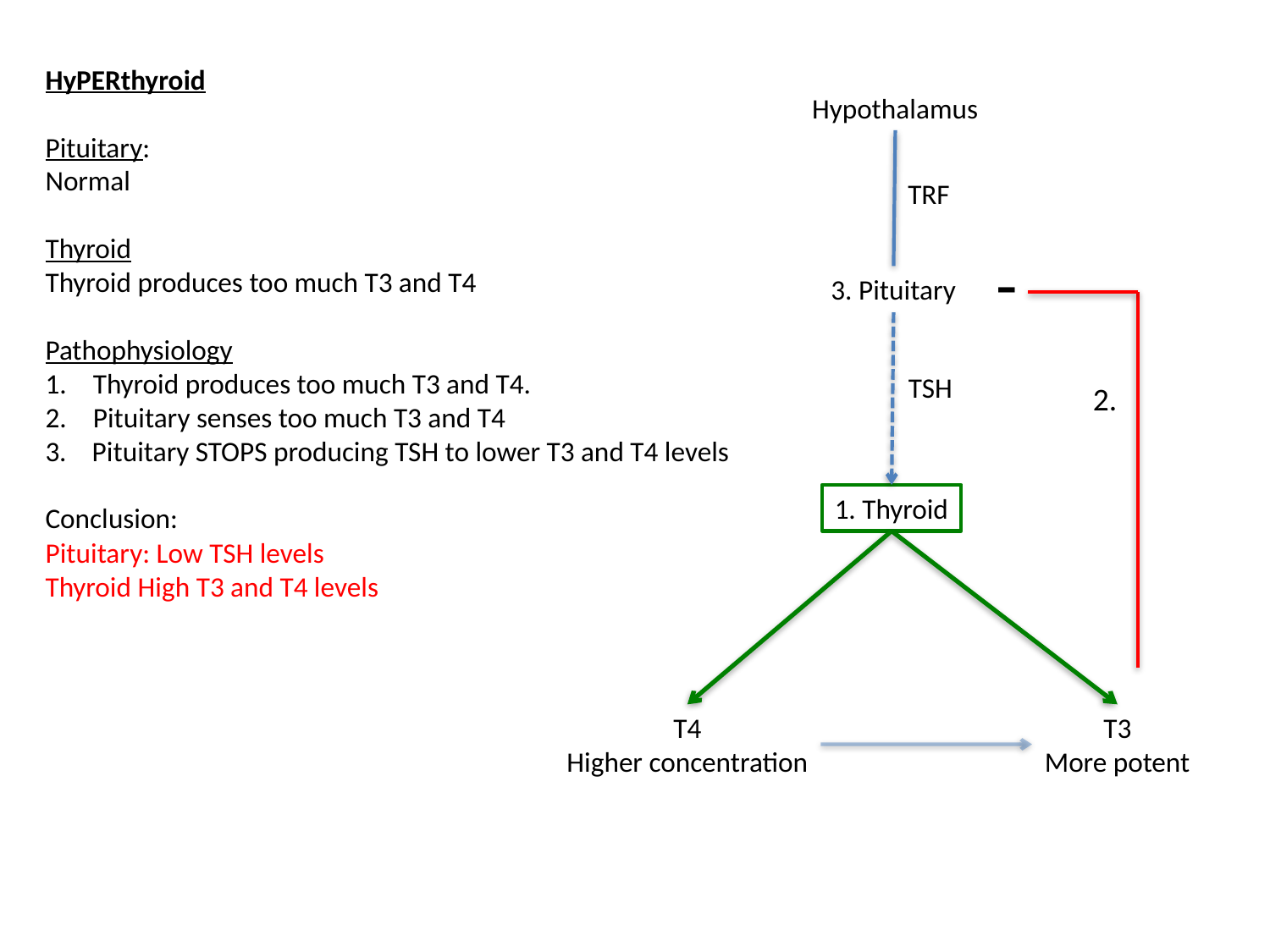

HyPERthyroid

Pituitary:
Normal

Thyroid
Thyroid produces too much T3 and T4

Pathophysiology
Thyroid produces too much T3 and T4.
Pituitary senses too much T3 and T4
3.    Pituitary STOPS producing TSH to lower T3 and T4 levels

Conclusion:
Pituitary: Low TSH levels
Thyroid High T3 and T4 levels
Hypothalamus
TRF
-
3. Pituitary
TSH
2.
1. Thyroid
T4
Higher concentration
T3
More potent